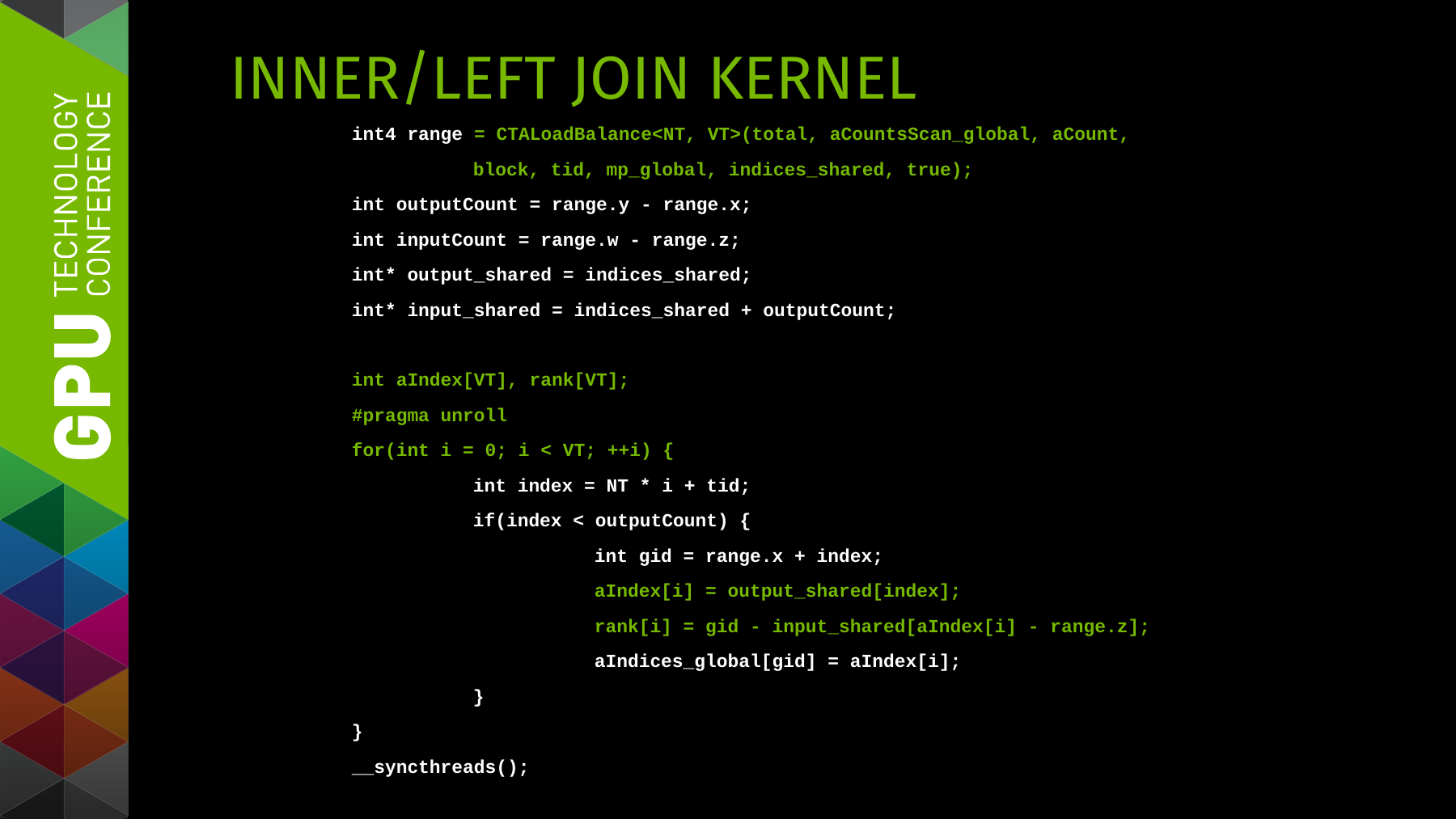

# Inner/Left Join Kernel
	int4 range = CTALoadBalance<NT, VT>(total, aCountsScan_global, aCount,
		block, tid, mp_global, indices_shared, true);
	int outputCount = range.y - range.x;
	int inputCount = range.w - range.z;
	int* output_shared = indices_shared;
	int* input_shared = indices_shared + outputCount;

	int aIndex[VT], rank[VT];
	#pragma unroll
	for(int i = 0; i < VT; ++i) {
		int index = NT * i + tid;
		if(index < outputCount) {
			int gid = range.x + index;
			aIndex[i] = output_shared[index];
			rank[i] = gid - input_shared[aIndex[i] - range.z];
			aIndices_global[gid] = aIndex[i];
		}
	}
	__syncthreads();